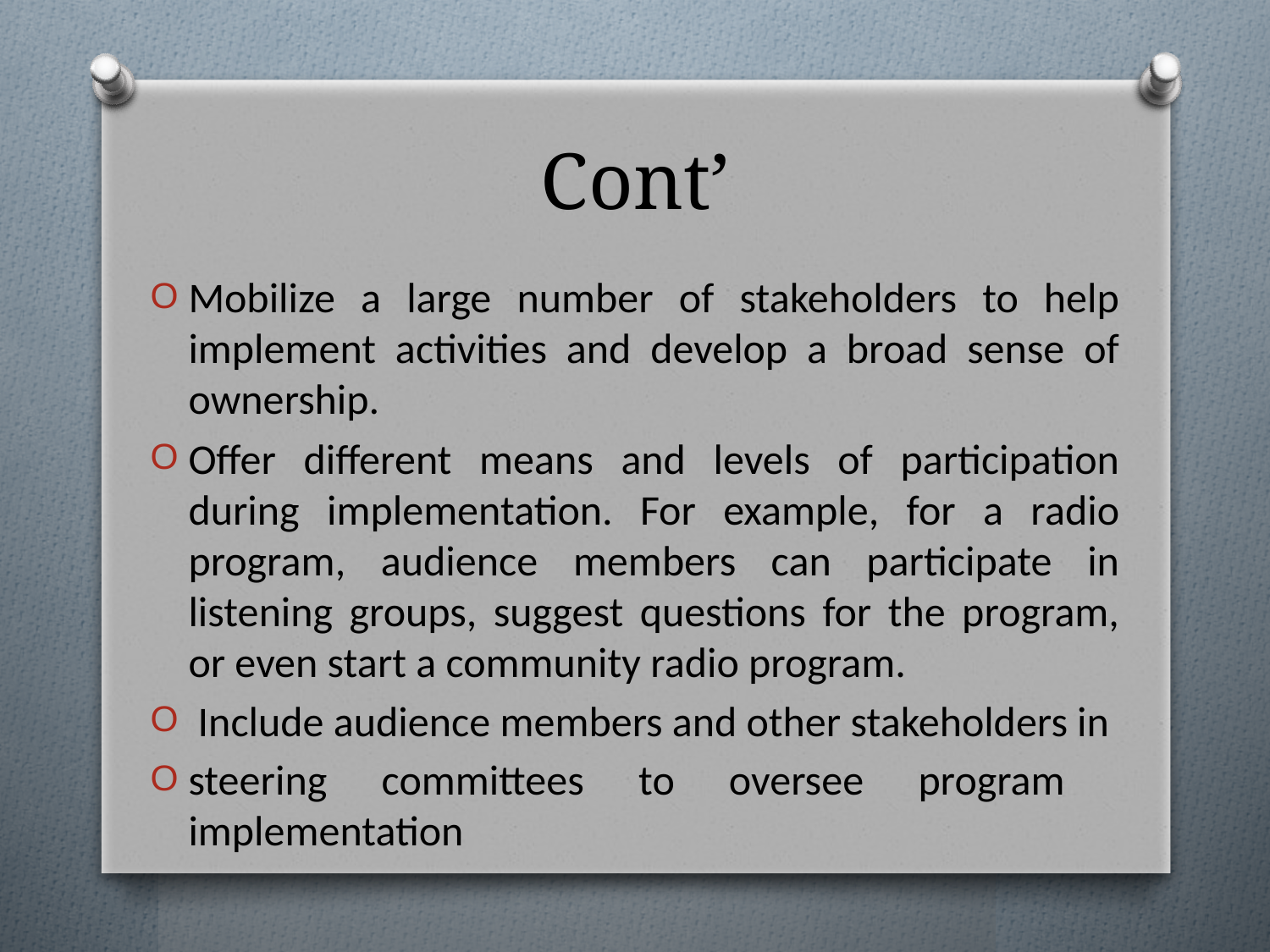

# Cont’
Mobilize a large number of stakeholders to help implement activities and develop a broad sense of ownership.
Offer different means and levels of participation during implementation. For example, for a radio program, audience members can participate in listening groups, suggest questions for the program, or even start a community radio program.
 Include audience members and other stakeholders in
steering committees to oversee program  implementation